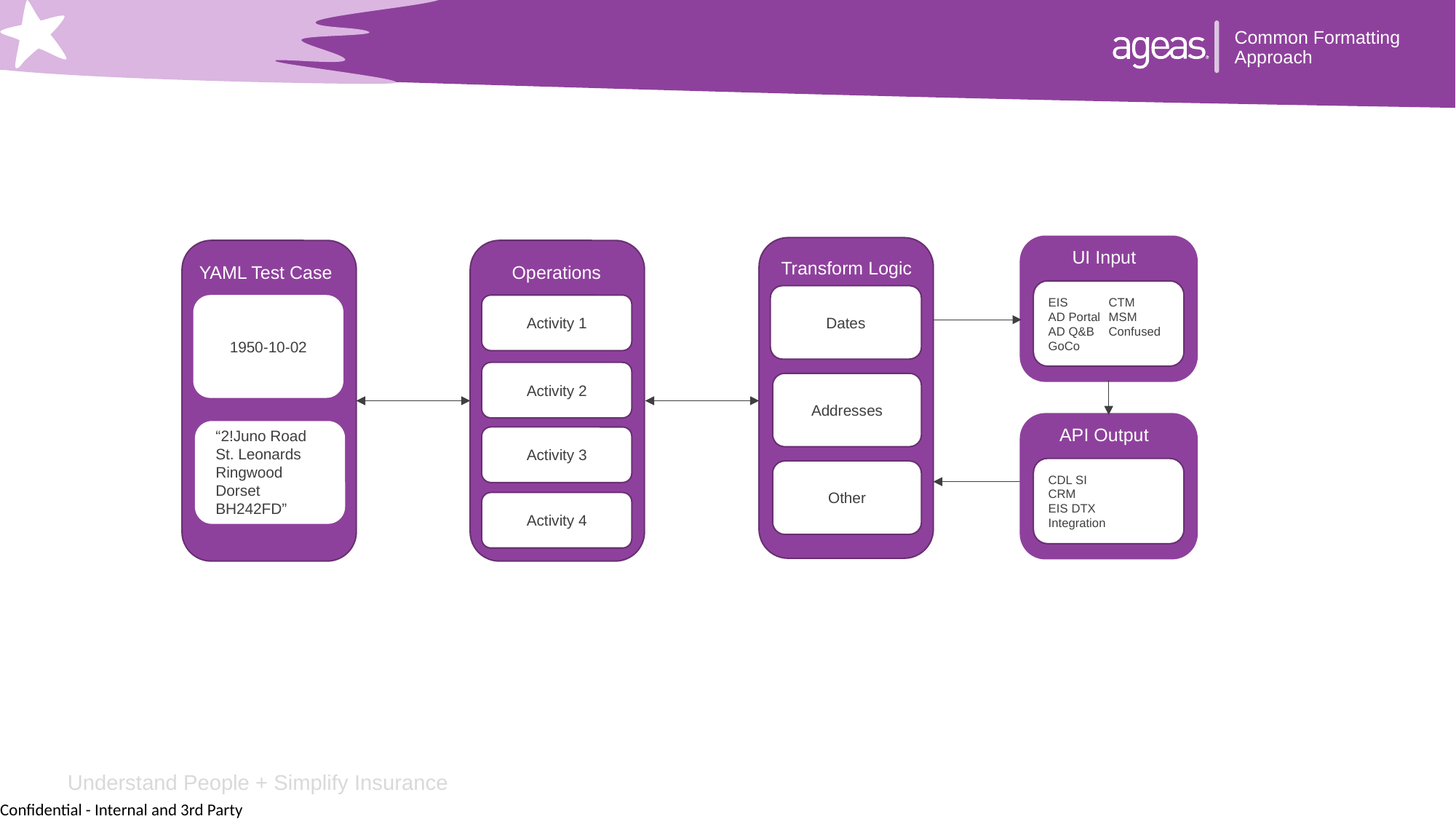

Common Formatting Approach

UI Input
Transform Logic
Operations
YAML Test Case
EIS
AD Portal
AD Q&B
GoCo
CTM
MSM
Confused
Dates
1950-10-02
Activity 1
Activity 2
Addresses

API Output

“2!Juno Road
St. Leonards
Ringwood
Dorset
BH242FD”
Activity 3
CDL SI
CRM
EIS DTX Integration

Other
Activity 4